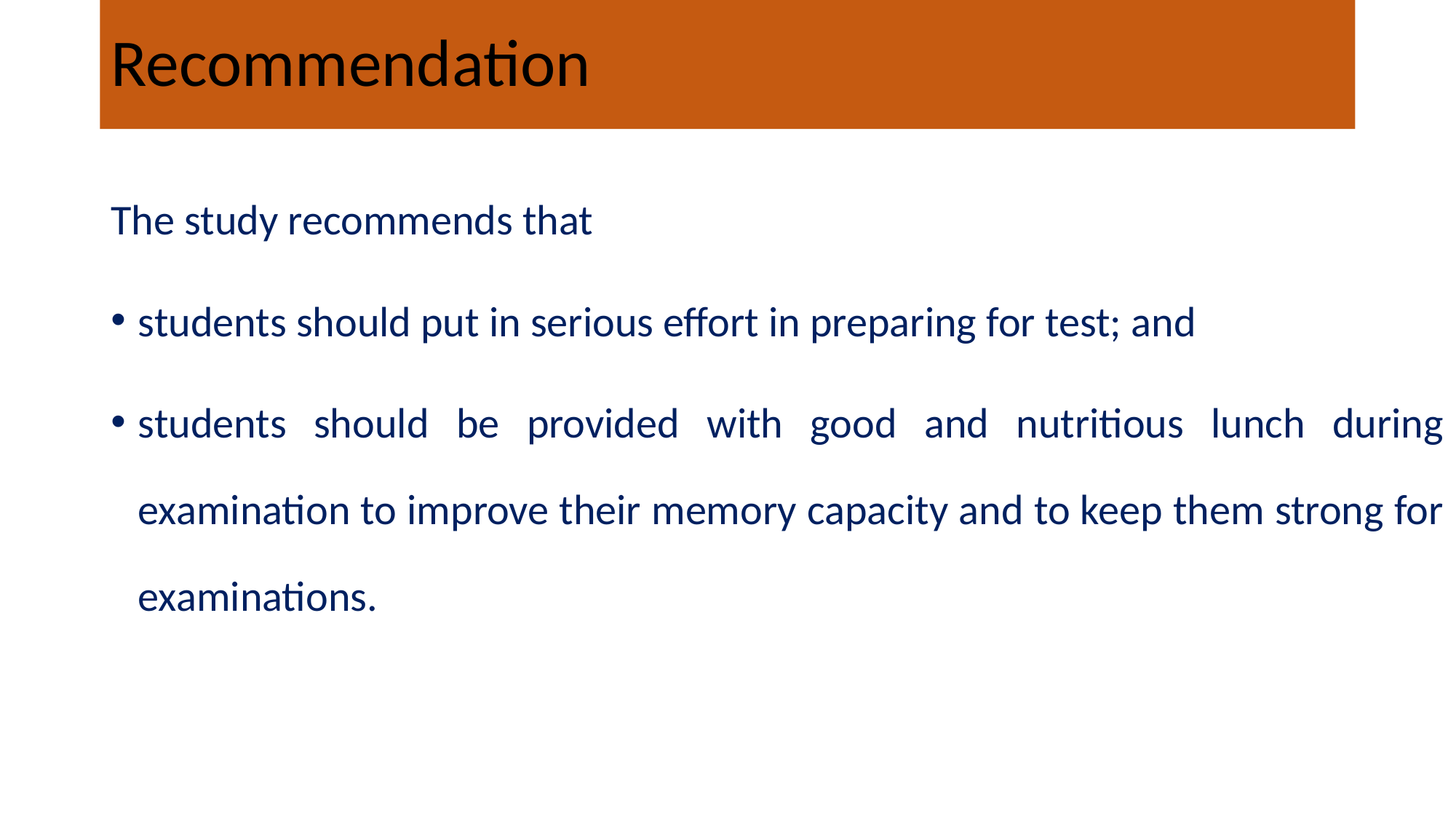

# Recommendation
The study recommends that
students should put in serious effort in preparing for test; and
students should be provided with good and nutritious lunch during examination to improve their memory capacity and to keep them strong for examinations.